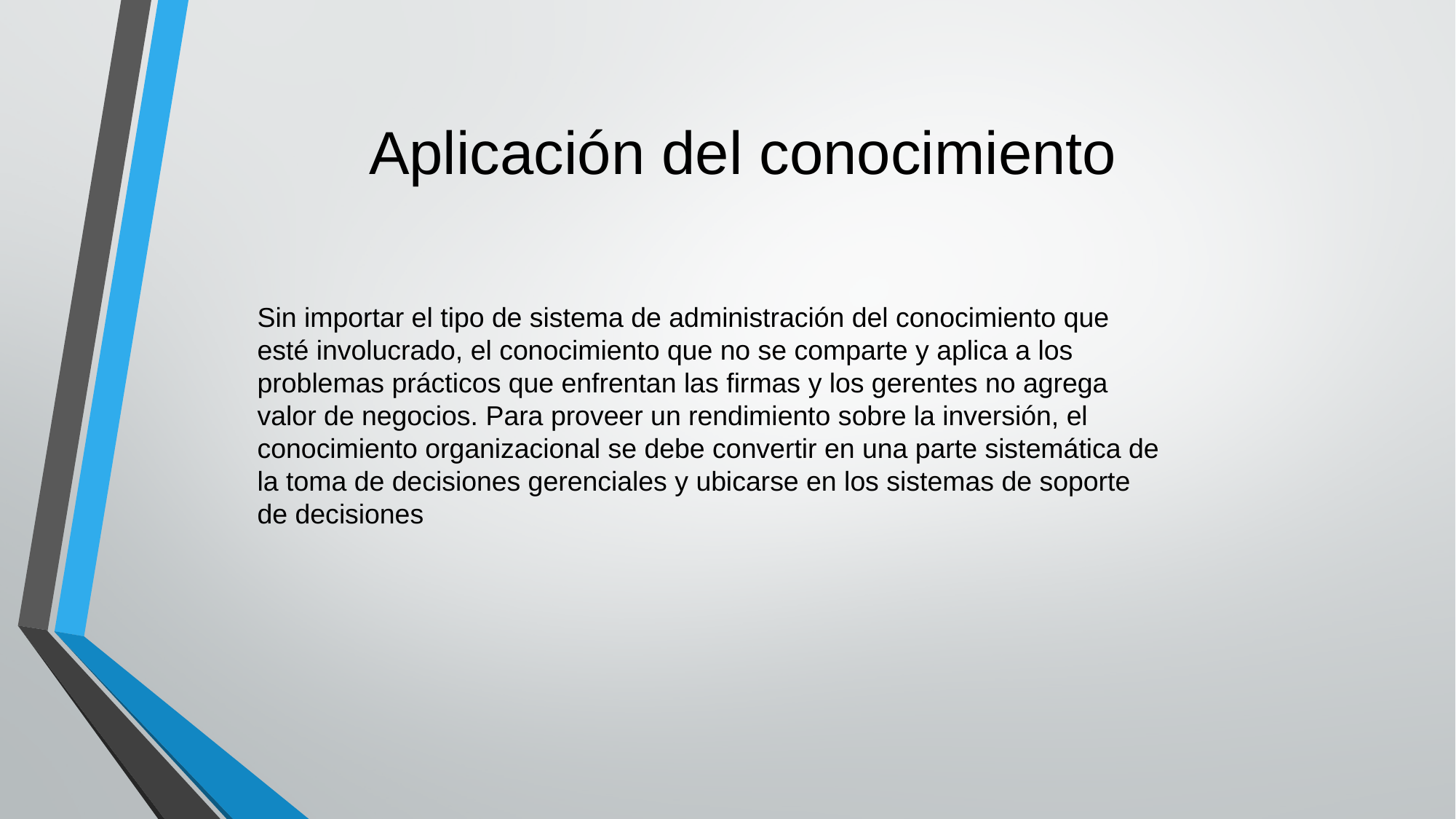

# Aplicación del conocimiento
Sin importar el tipo de sistema de administración del conocimiento que esté involucrado, el conocimiento que no se comparte y aplica a los problemas prácticos que enfrentan las firmas y los gerentes no agrega valor de negocios. Para proveer un rendimiento sobre la inversión, el conocimiento organizacional se debe convertir en una parte sistemática de la toma de decisiones gerenciales y ubicarse en los sistemas de soporte de decisiones